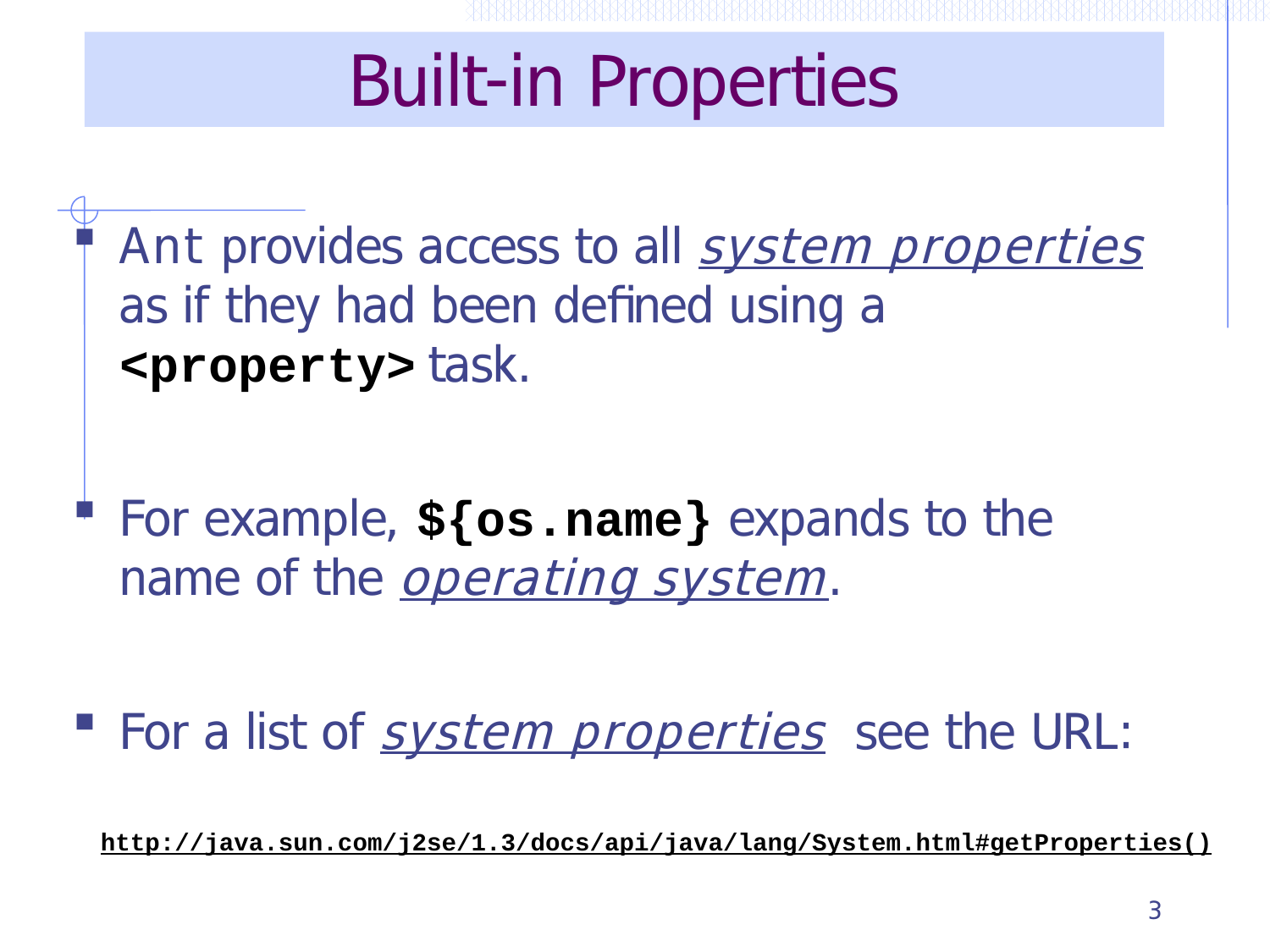

# Built-in Properties
Ant provides access to all system properties as if they had been defined using a <property> task.

For example, ${os.name} expands to the name of the operating system.

For a list of system properties  see the URL:
http://java.sun.com/j2se/1.3/docs/api/java/lang/System.html#getProperties()
3